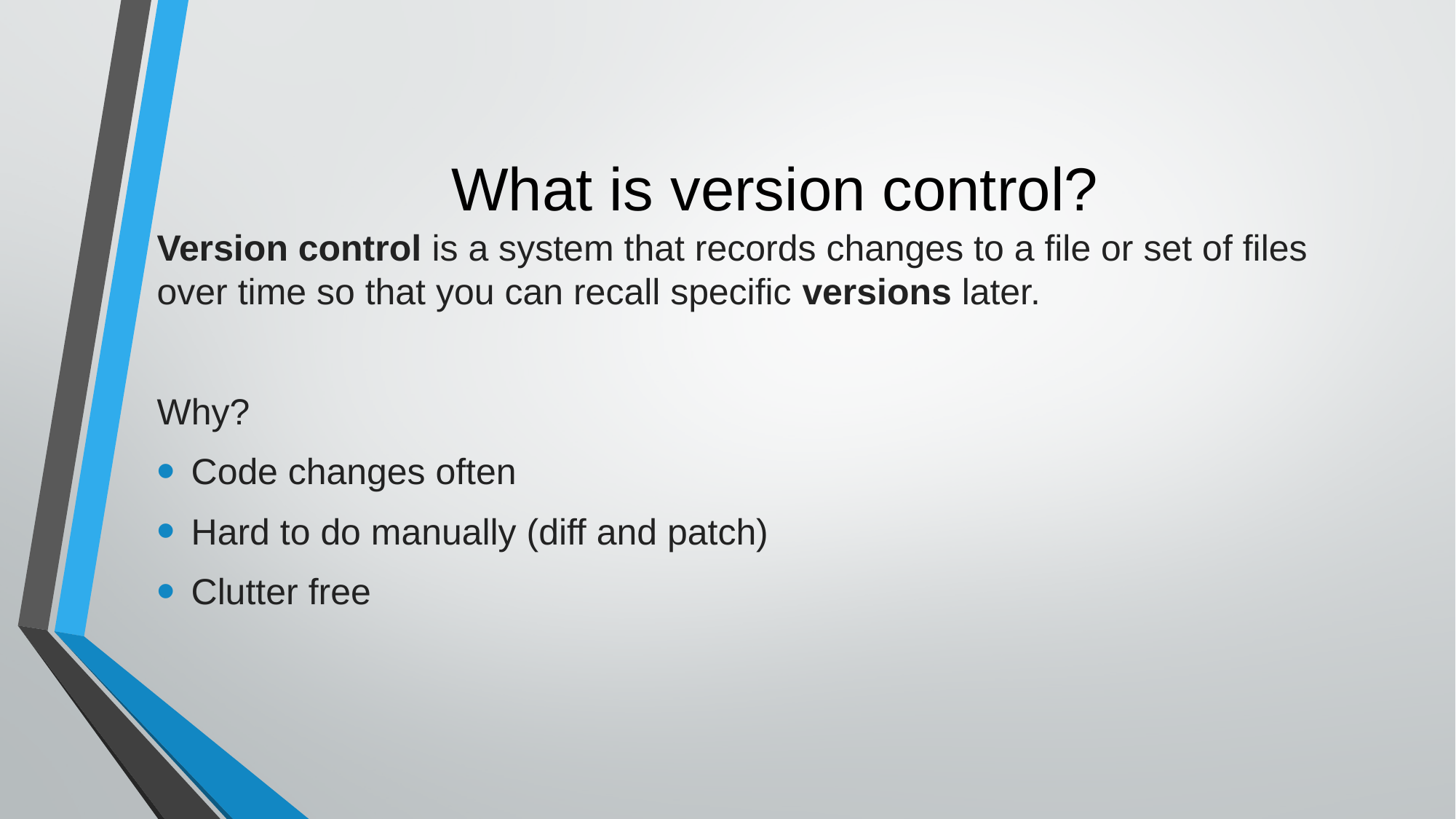

# What is version control?
Version control is a system that records changes to a file or set of files over time so that you can recall specific versions later.

Why?
Code changes often
Hard to do manually (diff and patch)
Clutter free